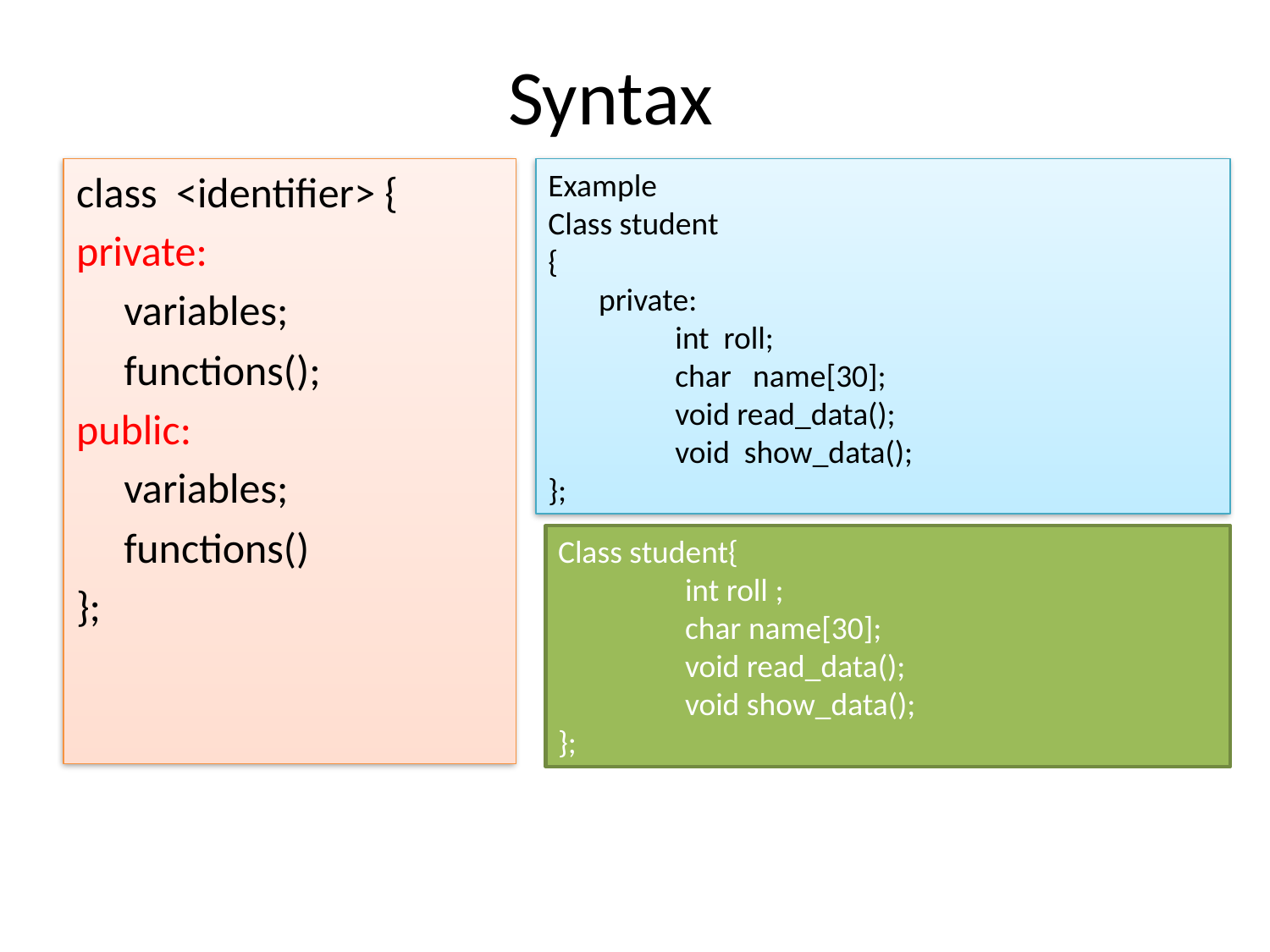

# Syntax
Example
Class student
{
       private:
	int  roll;
	char   name[30];
	void read_data();
	void  show_data();
};
class  <identifier> {
private:
	variables;
	functions();
public:
	variables;
	functions()
};
Class student{
	int roll ;
	char name[30];
	void read_data();
	void show_data();
};